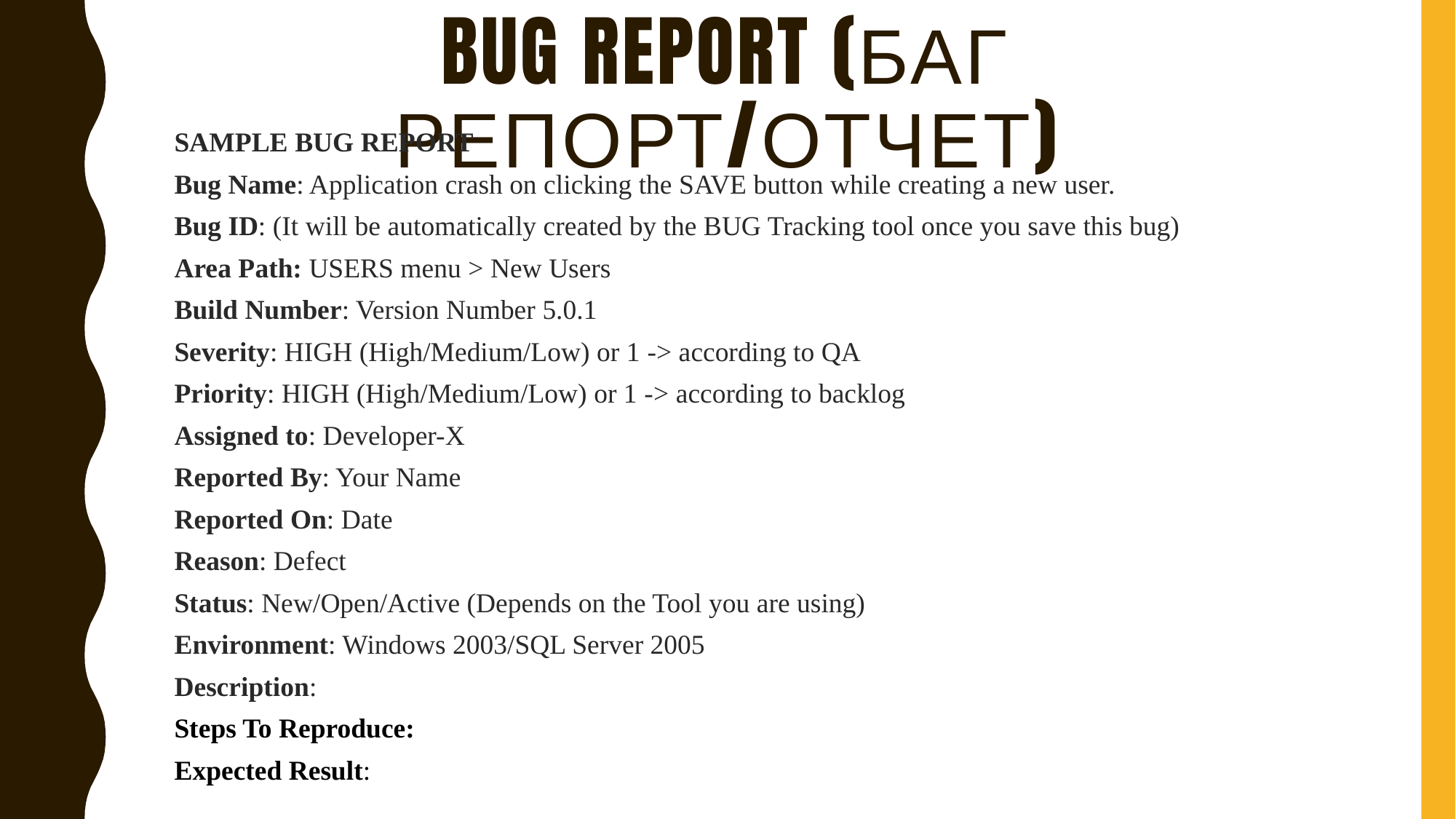

# Bug report (Баг репорт/отчет)
SAMPLE BUG REPORT
Bug Name: Application crash on clicking the SAVE button while creating a new user.
Bug ID: (It will be automatically created by the BUG Tracking tool once you save this bug)
Area Path: USERS menu > New Users
Build Number: Version Number 5.0.1
Severity: HIGH (High/Medium/Low) or 1 -> according to QA
Priority: HIGH (High/Medium/Low) or 1 -> according to backlog
Assigned to: Developer-X
Reported By: Your Name
Reported On: Date
Reason: Defect
Status: New/Open/Active (Depends on the Tool you are using)
Environment: Windows 2003/SQL Server 2005
Description:
Steps To Reproduce:
Expected Result: